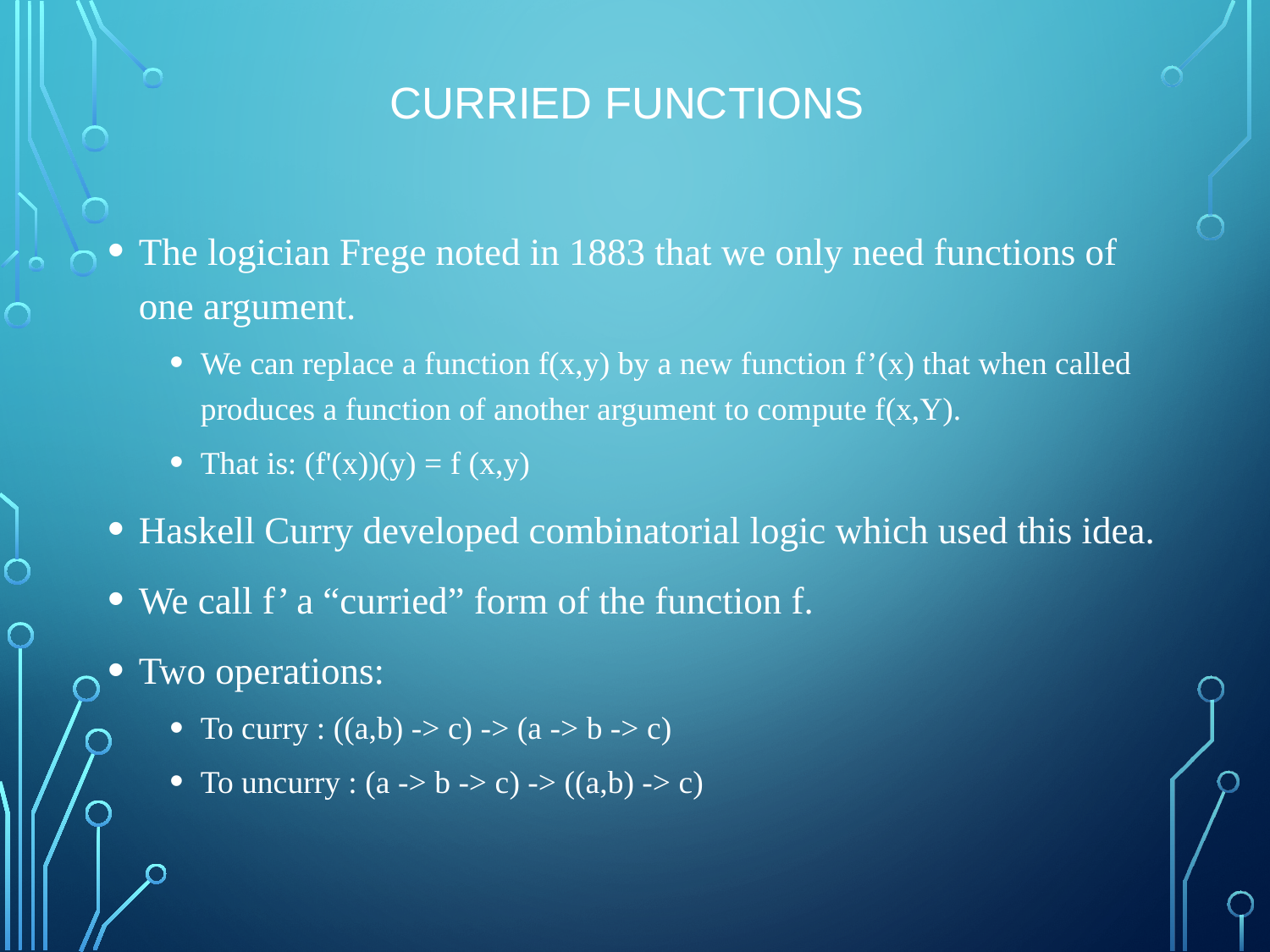

# Curried Functions
The logician Frege noted in 1883 that we only need functions of one argument.
We can replace a function f(x,y) by a new function f’(x) that when called produces a function of another argument to compute f(x,Y).
That is: (f'(x))(y) = f (x,y)
Haskell Curry developed combinatorial logic which used this idea.
We call f’ a “curried” form of the function f.
Two operations:
To curry : ((a,b) -> c) -> (a -> b -> c)
To uncurry : (a -> b -> c) -> ((a,b) -> c)